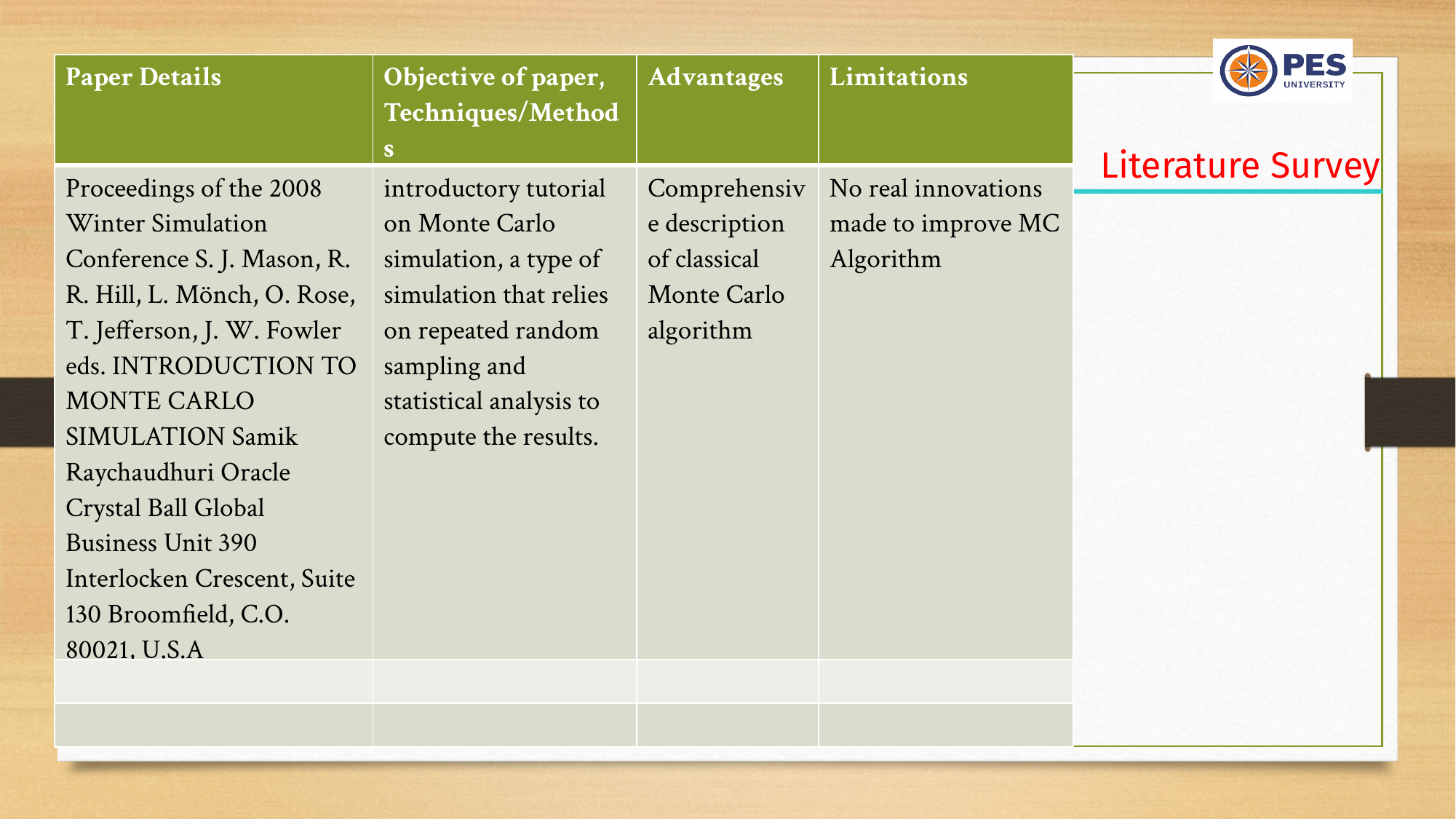

| Paper Details | Objective of paper, Techniques/Methods | Advantages | Limitations |
| --- | --- | --- | --- |
| Proceedings of the 2008 Winter Simulation Conference S. J. Mason, R. R. Hill, L. Mönch, O. Rose, T. Jefferson, J. W. Fowler eds. INTRODUCTION TO MONTE CARLO SIMULATION Samik Raychaudhuri Oracle Crystal Ball Global Business Unit 390 Interlocken Crescent, Suite 130 Broomfield, C.O. 80021, U.S.A | introductory tutorial on Monte Carlo simulation, a type of simulation that relies on repeated random sampling and statistical analysis to compute the results. | Comprehensive description of classical Monte Carlo algorithm | No real innovations made to improve MC Algorithm |
|  |  |  |  |
|  |  |  |  |
Literature Survey